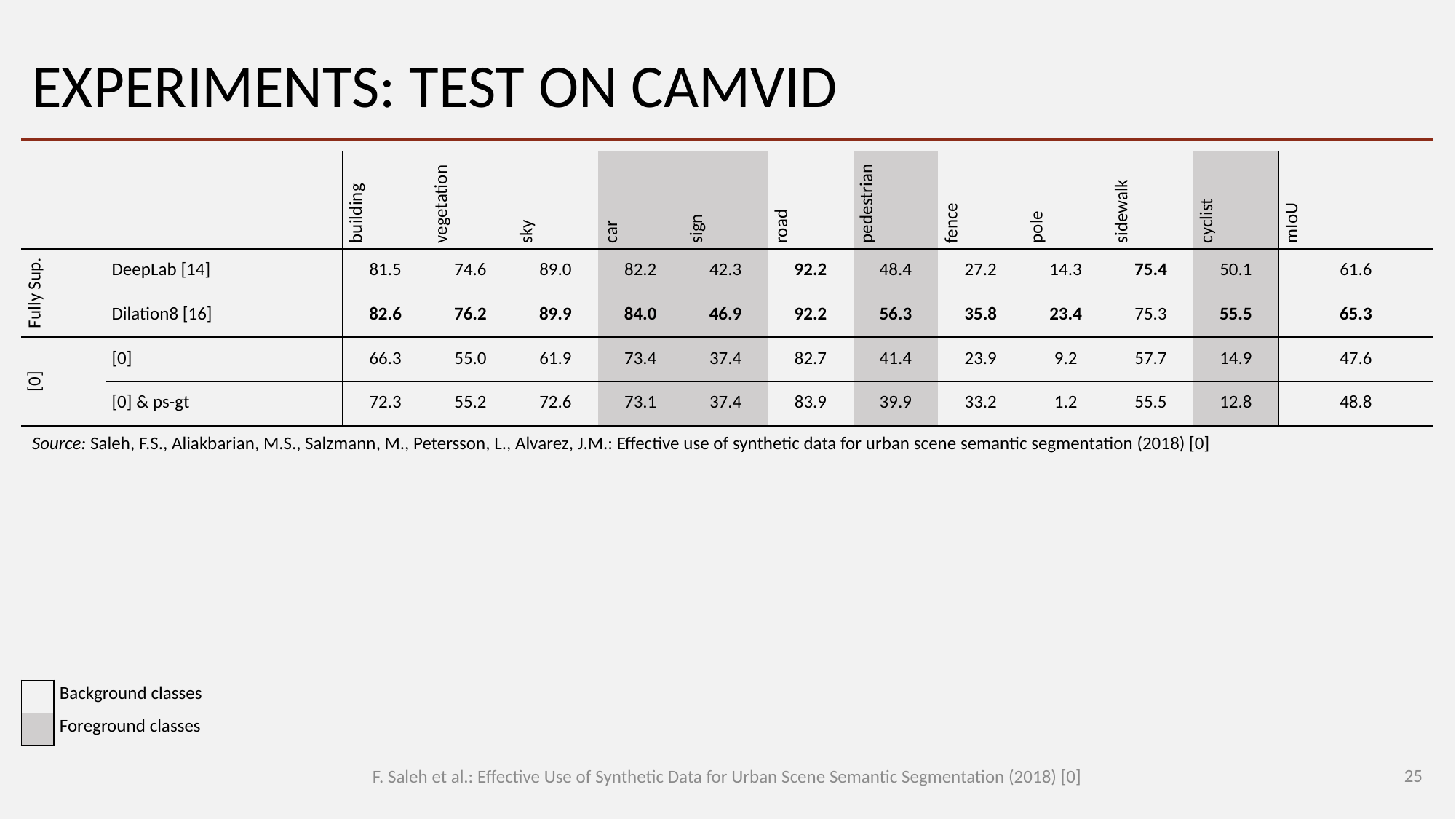

# Experiments: test on CamVid
|  |  | building | vegetation | sky | car | sign | road | pedestrian | fence | pole | sidewalk | cyclist | mIoU |
| --- | --- | --- | --- | --- | --- | --- | --- | --- | --- | --- | --- | --- | --- |
| Fully Sup. | DeepLab [14] | 81.5 | 74.6 | 89.0 | 82.2 | 42.3 | 92.2 | 48.4 | 27.2 | 14.3 | 75.4 | 50.1 | 61.6 |
|  | Dilation8 [16] | 82.6 | 76.2 | 89.9 | 84.0 | 46.9 | 92.2 | 56.3 | 35.8 | 23.4 | 75.3 | 55.5 | 65.3 |
| [0] | [0] | 66.3 | 55.0 | 61.9 | 73.4 | 37.4 | 82.7 | 41.4 | 23.9 | 9.2 | 57.7 | 14.9 | 47.6 |
|  | [0] & ps-gt | 72.3 | 55.2 | 72.6 | 73.1 | 37.4 | 83.9 | 39.9 | 33.2 | 1.2 | 55.5 | 12.8 | 48.8 |
Source: Saleh, F.S., Aliakbarian, M.S., Salzmann, M., Petersson, L., Alvarez, J.M.: Effective use of synthetic data for urban scene semantic segmentation (2018) [0]
|  | Background classes |
| --- | --- |
|  | Foreground classes |
25
F. Saleh et al.: Effective Use of Synthetic Data for Urban Scene Semantic Segmentation (2018) [0]